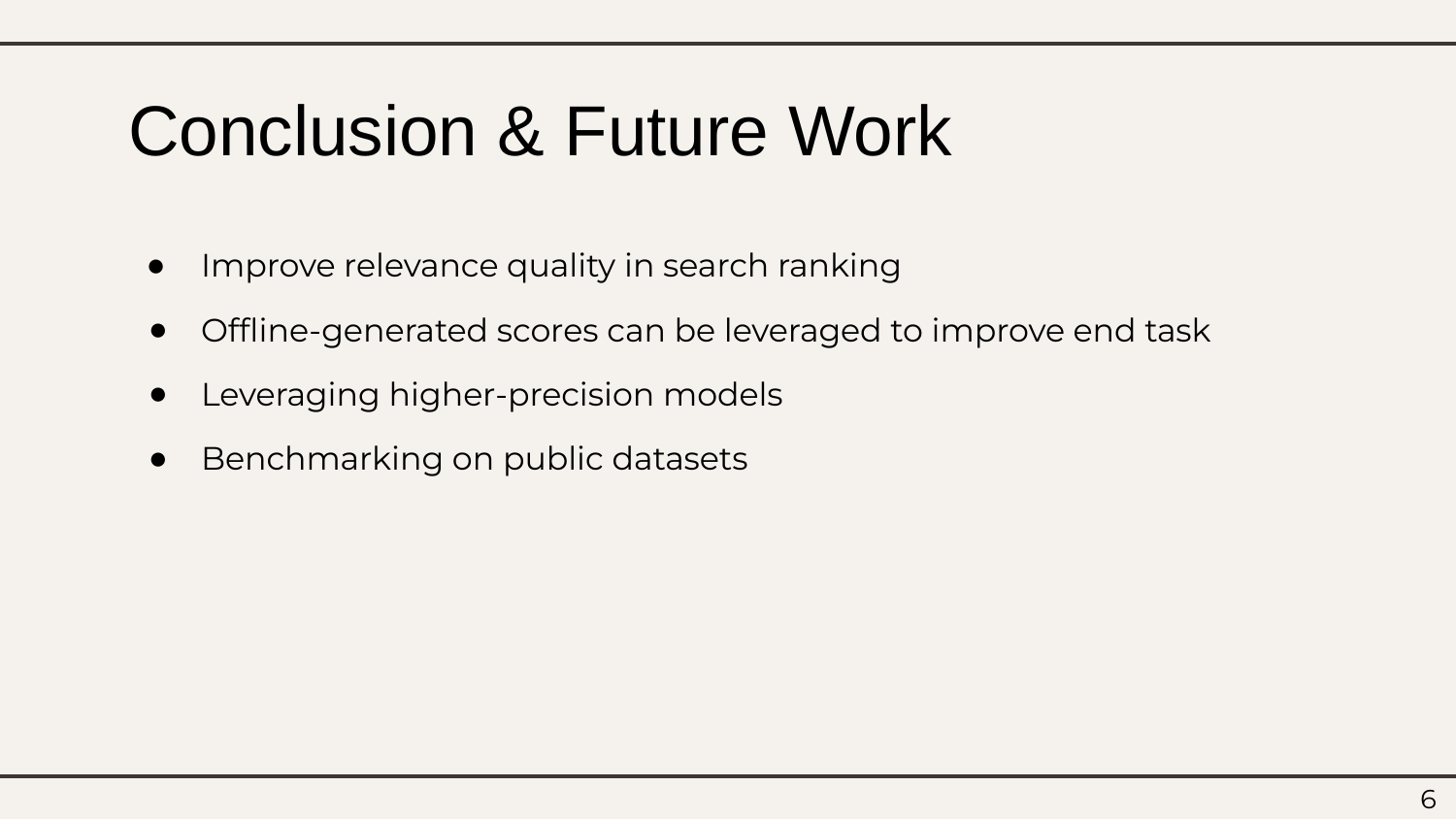

# Conclusion & Future Work

Improve relevance quality in search ranking
Offline-generated scores can be leveraged to improve end task
Leveraging higher-precision models
Benchmarking on public datasets
6